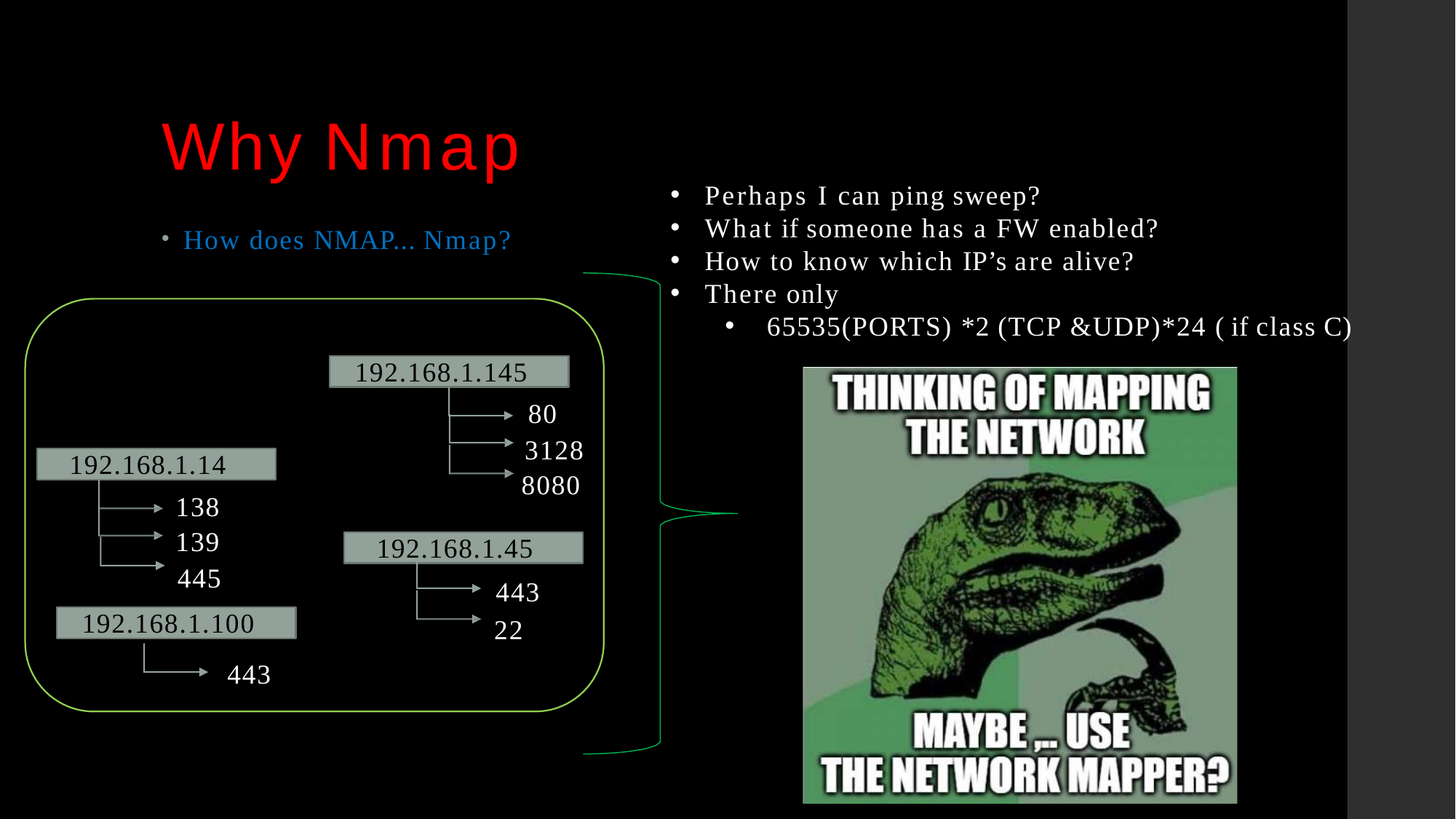

# Why Nmap
Perhaps I can ping sweep?
What if someone has a FW enabled?
How to know which IP’s are alive?
How does NMAP... Nmap?

There only
65535(PORTS) *2 (TCP &UDP)*24 ( if class C)

192.168.1.145

80
3128
8080

192.168.1.14

138
139
445

192.168.1.45

443
22

192.168.1.100

443